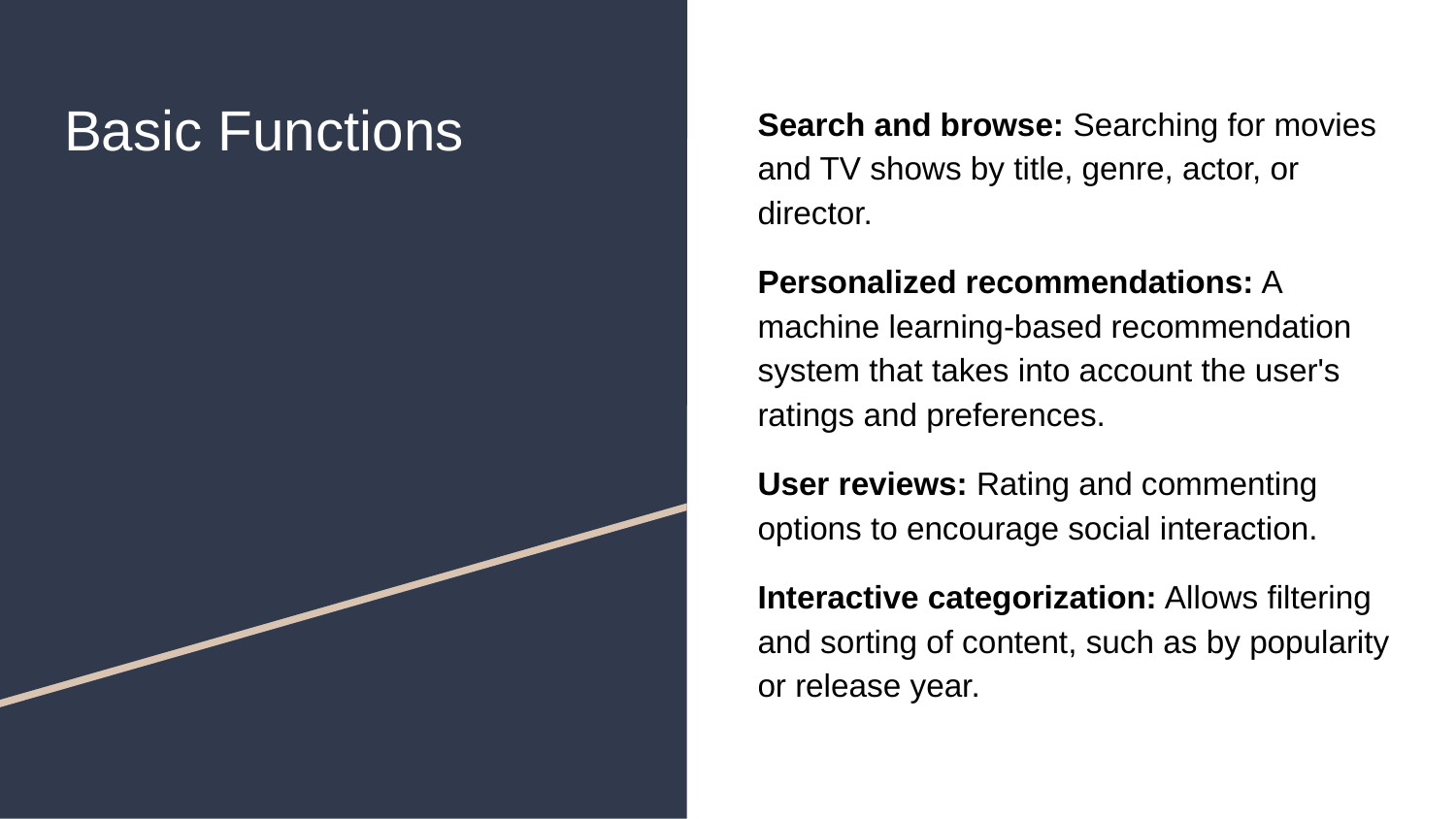

# Basic Functions
Search and browse: Searching for movies and TV shows by title, genre, actor, or director.
Personalized recommendations: A machine learning-based recommendation system that takes into account the user's ratings and preferences.
User reviews: Rating and commenting options to encourage social interaction.
Interactive categorization: Allows filtering and sorting of content, such as by popularity or release year.